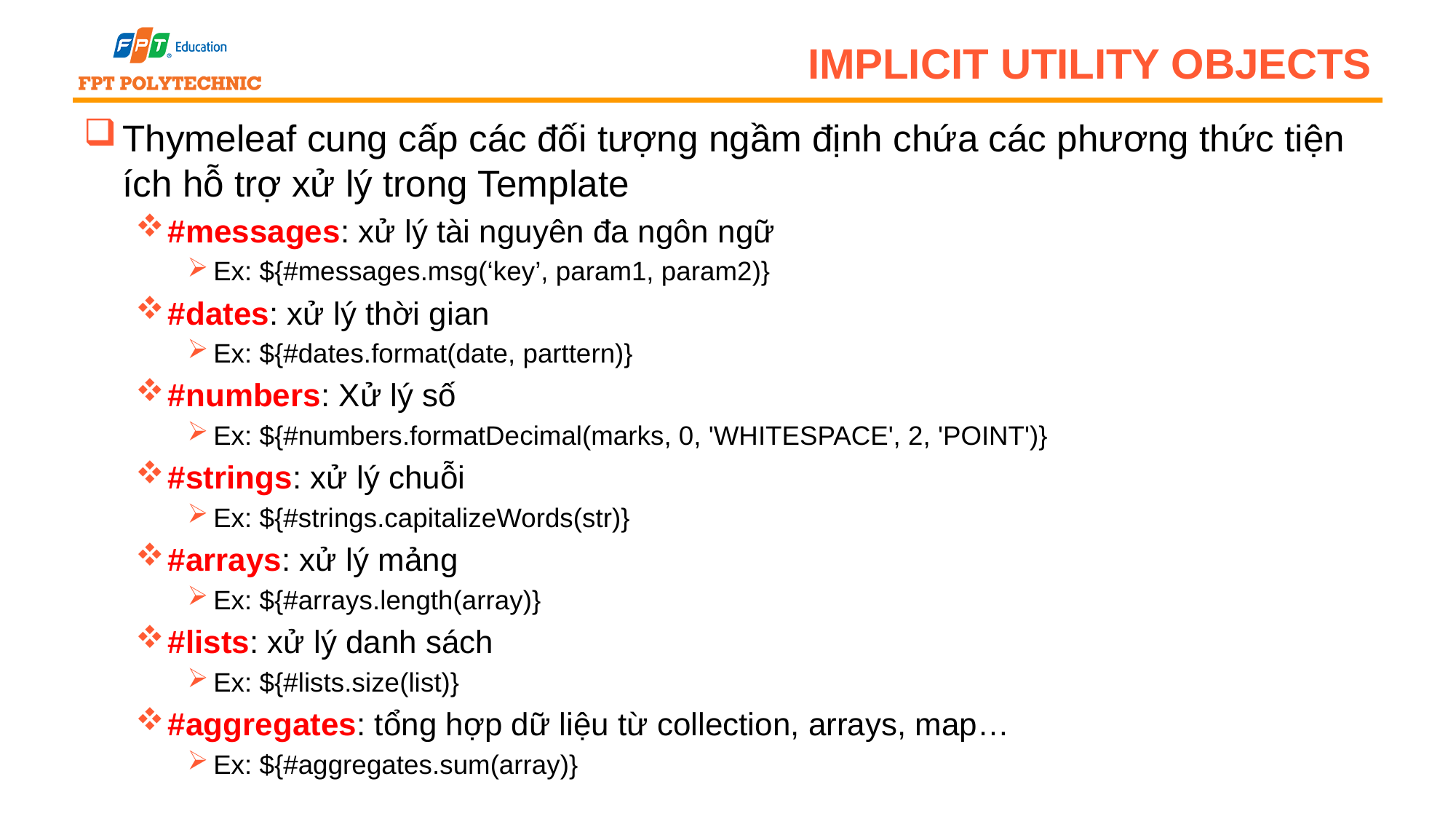

# Implicit Utility Objects
Thymeleaf cung cấp các đối tượng ngầm định chứa các phương thức tiện ích hỗ trợ xử lý trong Template
#messages: xử lý tài nguyên đa ngôn ngữ
Ex: ${#messages.msg(‘key’, param1, param2)}
#dates: xử lý thời gian
Ex: ${#dates.format(date, parttern)}
#numbers: Xử lý số
Ex: ${#numbers.formatDecimal(marks, 0, 'WHITESPACE', 2, 'POINT')}
#strings: xử lý chuỗi
Ex: ${#strings.capitalizeWords(str)}
#arrays: xử lý mảng
Ex: ${#arrays.length(array)}
#lists: xử lý danh sách
Ex: ${#lists.size(list)}
#aggregates: tổng hợp dữ liệu từ collection, arrays, map…
Ex: ${#aggregates.sum(array)}